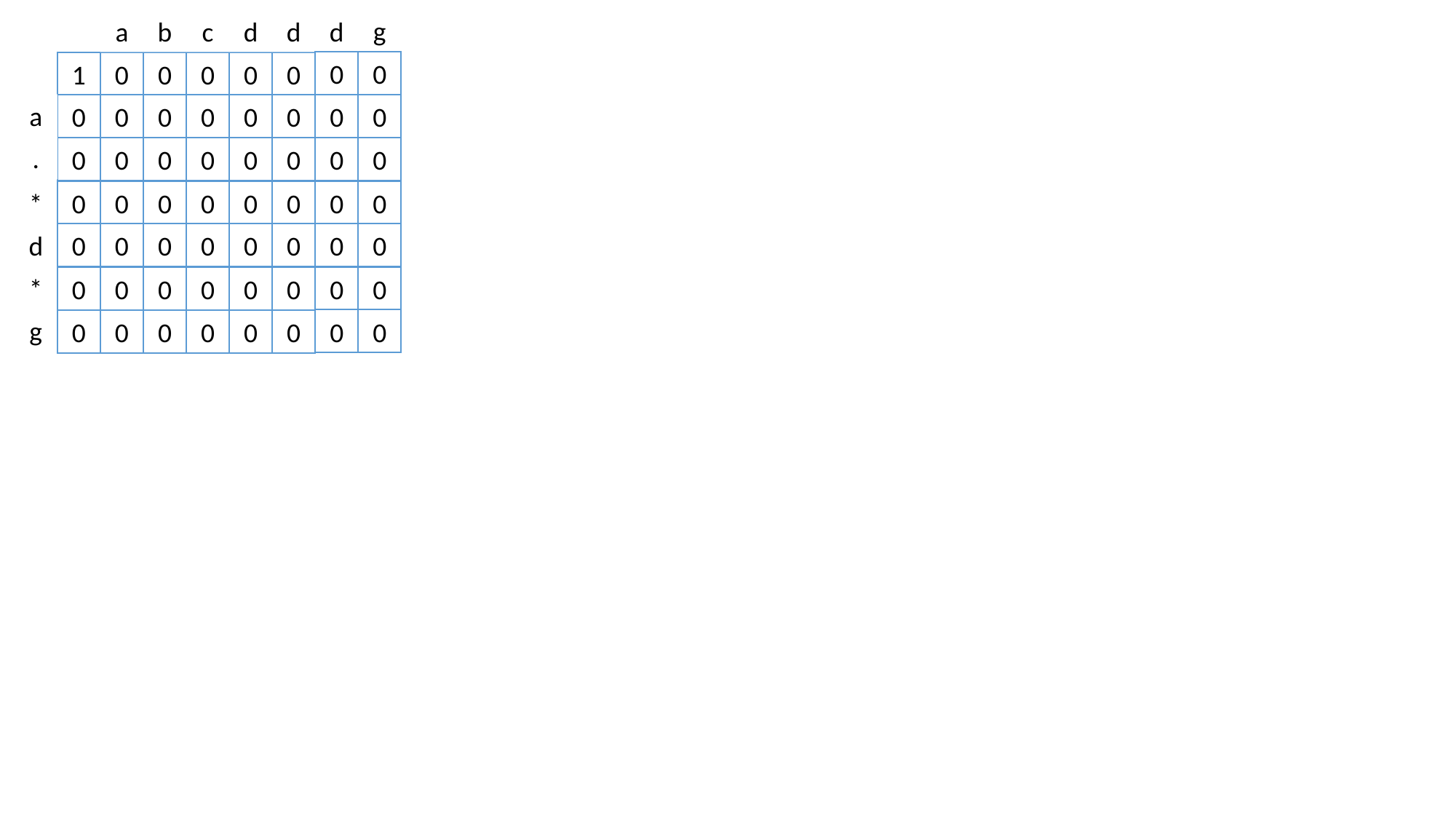

g
a
b
c
d
d
d
0
0
1
0
0
0
0
0
a
0
0
0
0
0
0
0
0
.
0
0
0
0
0
0
0
0
0
0
0
0
0
0
0
0
*
d
0
0
0
0
0
0
0
0
*
0
0
0
0
0
0
0
0
g
0
0
0
0
0
0
0
0